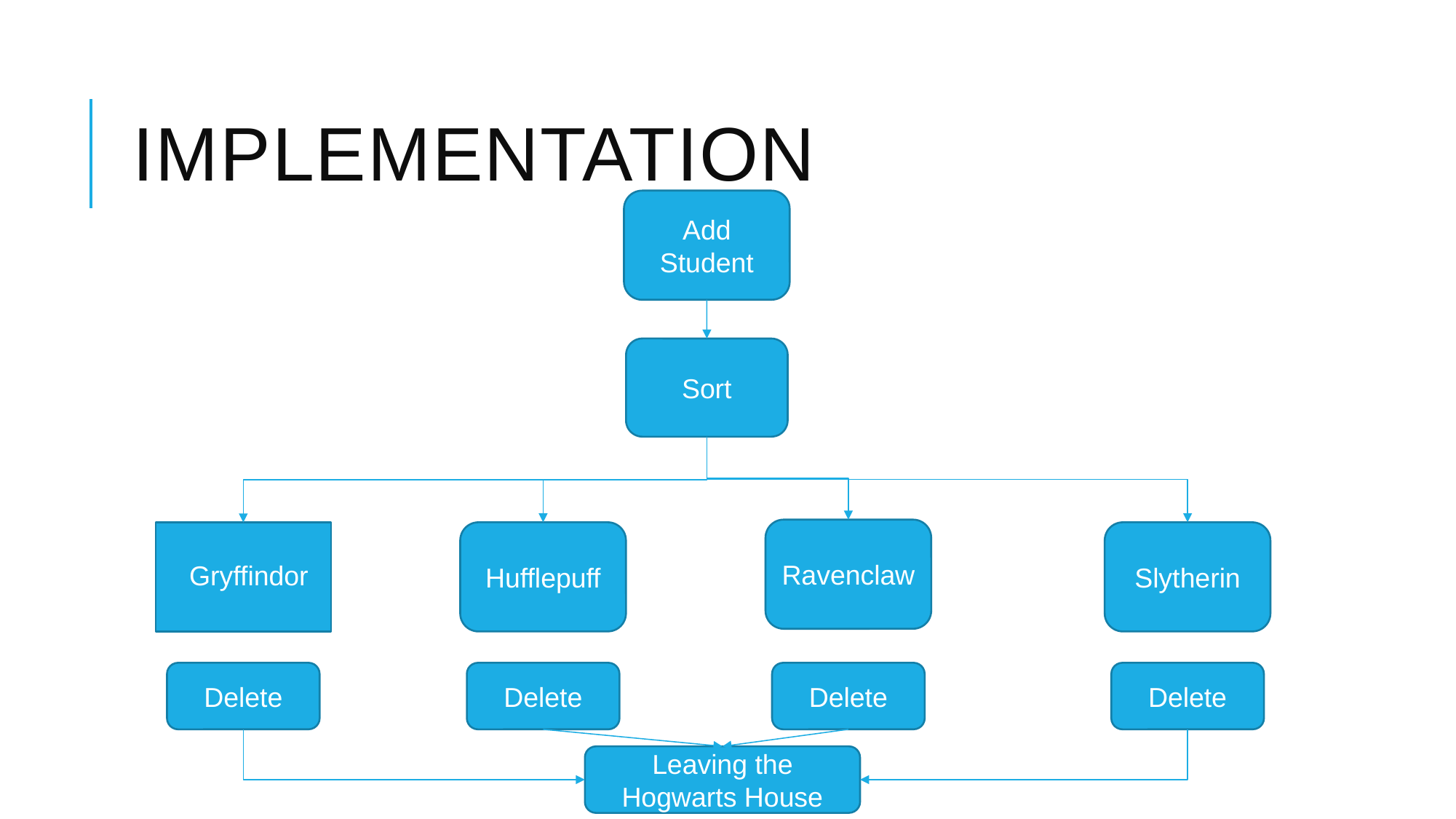

# Implementation
Add Student
Sort
Ravenclaw
Hufflepuff
Slytherin
Gryffindor
Delete
Delete
Delete
Delete
Leaving the Hogwarts House